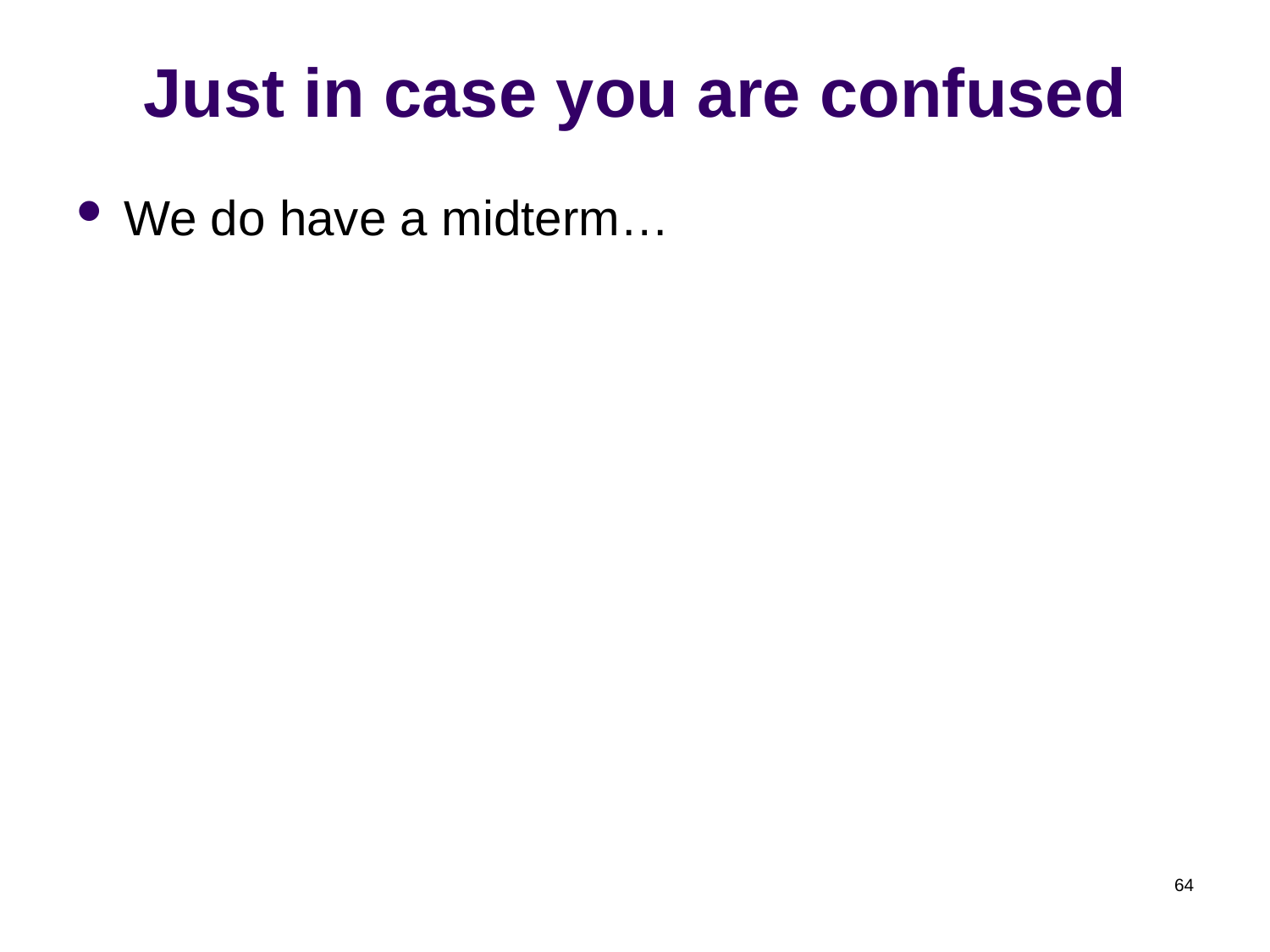

# Just in case you are confused
We do have a midterm…
64